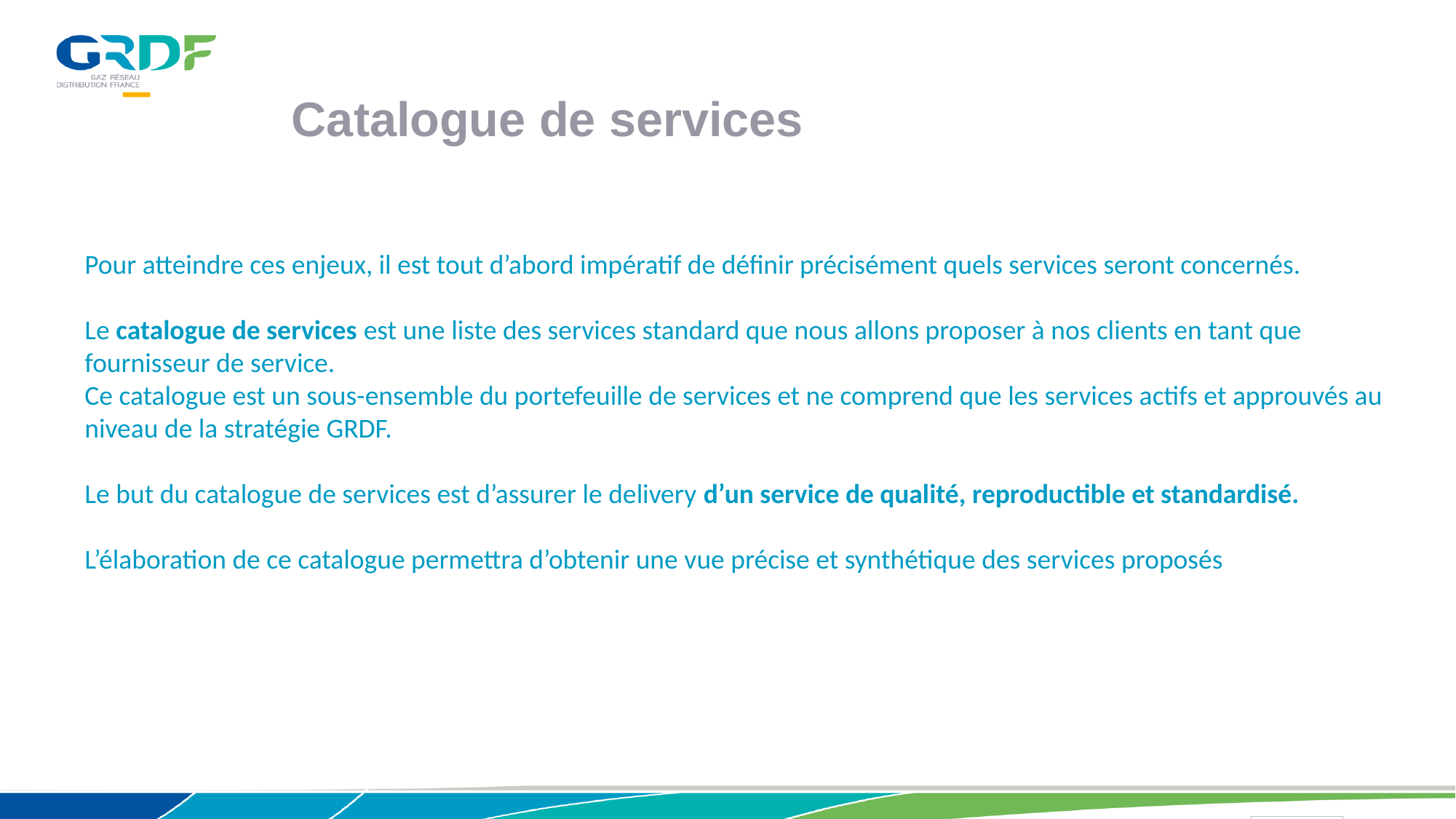

# Catalogue de services

Pour atteindre ces enjeux, il est tout d’abord impératif de définir précisément quels services seront concernés.

Le catalogue de services est une liste des services standard que nous allons proposer à nos clients en tant que fournisseur de service.
Ce catalogue est un sous-ensemble du portefeuille de services et ne comprend que les services actifs et approuvés au niveau de la stratégie GRDF.

Le but du catalogue de services est d’assurer le delivery d’un service de qualité, reproductible et standardisé.

L’élaboration de ce catalogue permettra d’obtenir une vue précise et synthétique des services proposés
7